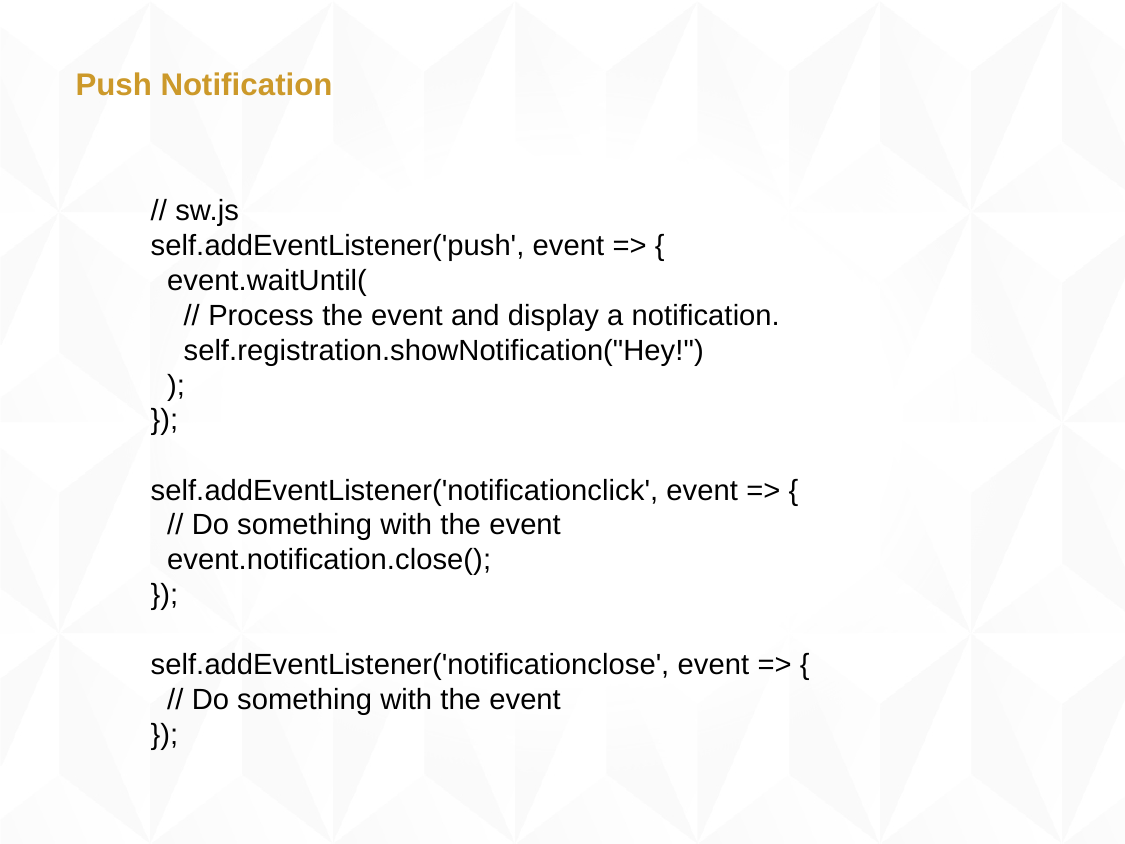

# Push Notification
// sw.js
self.addEventListener('push', event => {
  event.waitUntil(
    // Process the event and display a notification.
    self.registration.showNotification("Hey!")
  );
});

self.addEventListener('notificationclick', event => {
  // Do something with the event
  event.notification.close();
});

self.addEventListener('notificationclose', event => {
  // Do something with the event
});